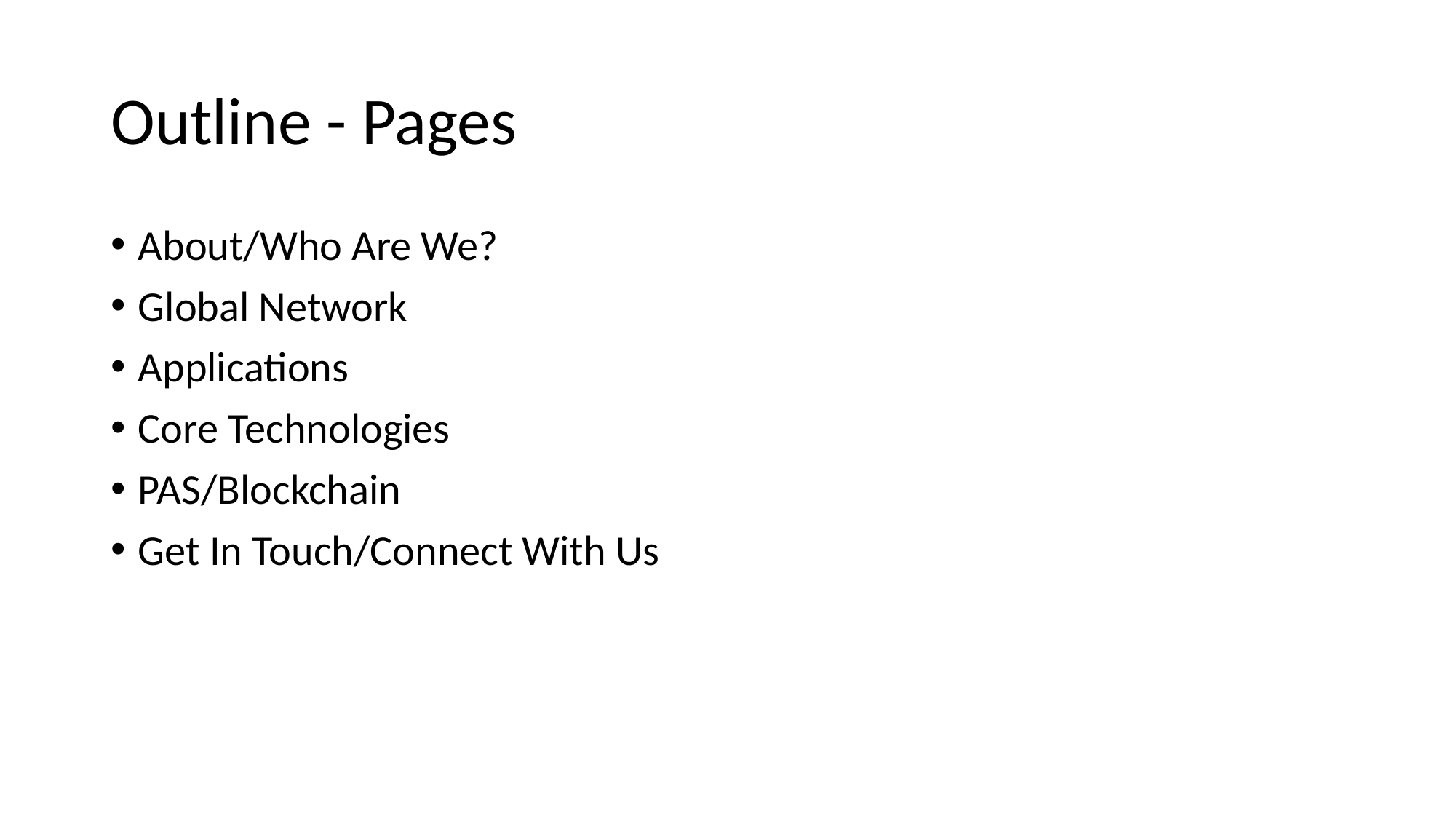

# Outline - Pages
About/Who Are We?
Global Network
Applications
Core Technologies
PAS/Blockchain
Get In Touch/Connect With Us